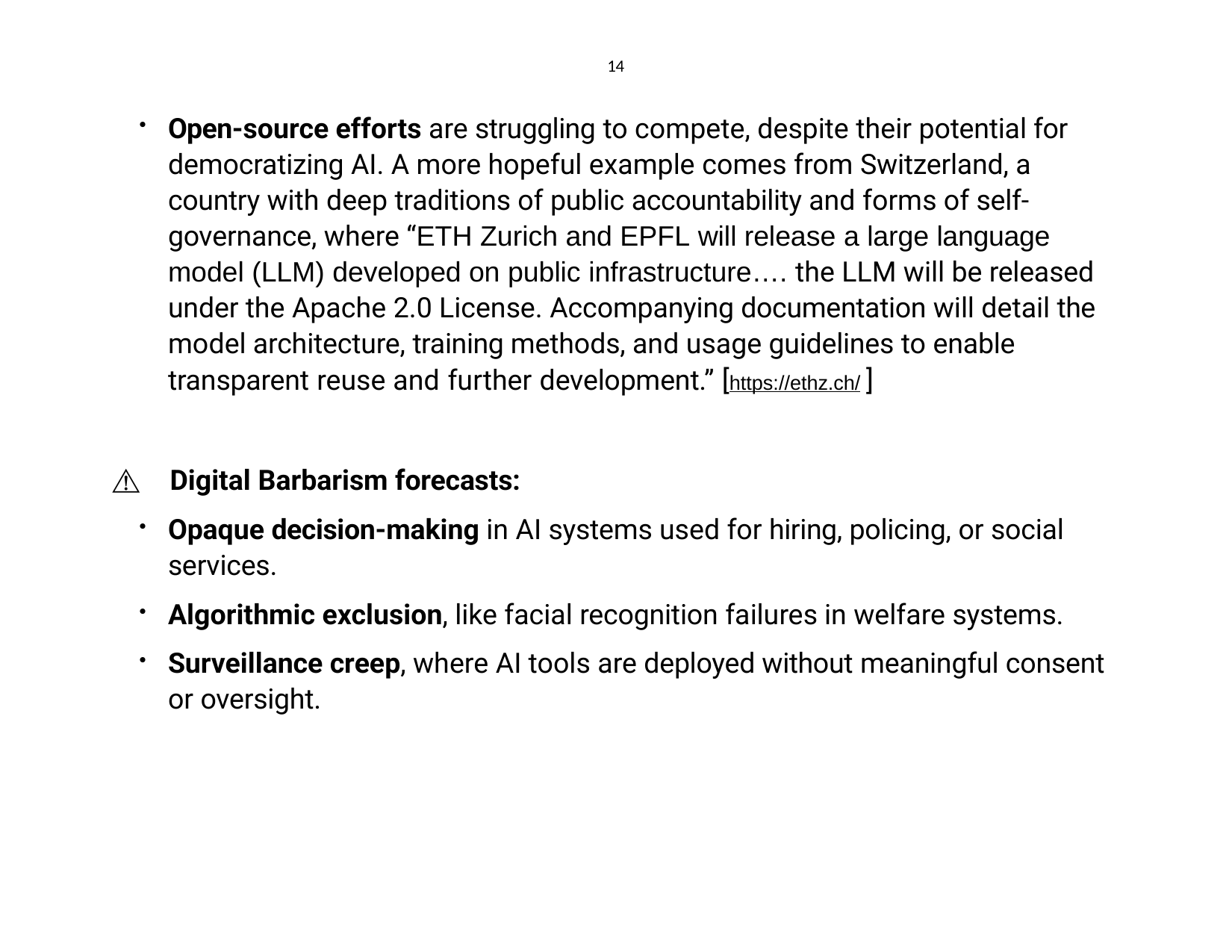

14
Open-source efforts are struggling to compete, despite their potential for democratizing AI. A more hopeful example comes from Switzerland, a country with deep traditions of public accountability and forms of self- governance, where “ETH Zurich and EPFL will release a large language model (LLM) developed on public infrastructure…. the LLM will be released under the Apache 2.0 License. Accompanying documentation will detail the model architecture, training methods, and usage guidelines to enable transparent reuse and further development.” [https://ethz.ch/ ]

⚠️    Digital Barbarism forecasts:
Opaque decision-making in AI systems used for hiring, policing, or social services.
Algorithmic exclusion, like facial recognition failures in welfare systems.
Surveillance creep, where AI tools are deployed without meaningful consent or oversight.